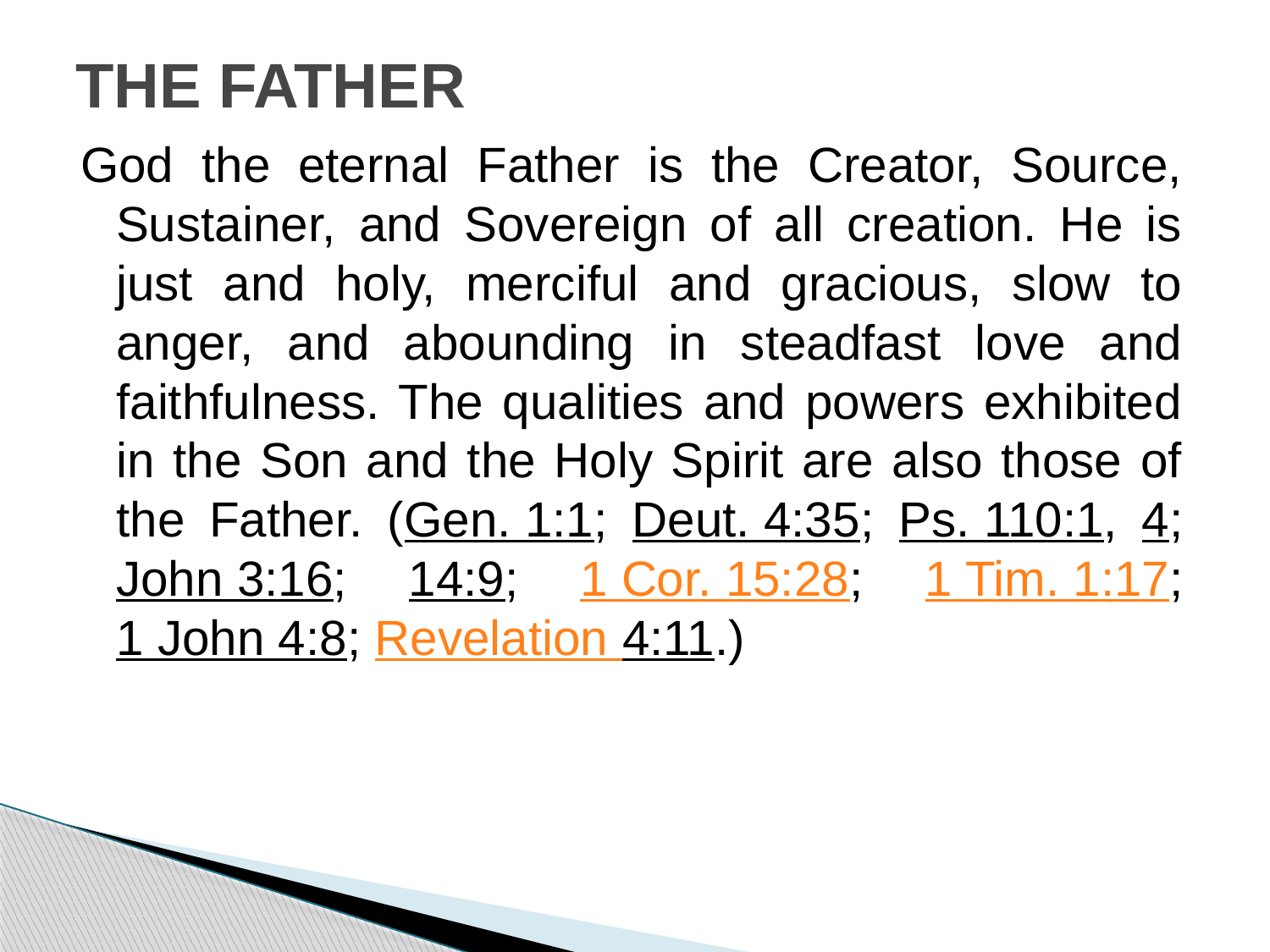

# THE FATHER
God the eternal Father is the Creator, Source, Sustainer, and Sovereign of all creation. He is just and holy, merciful and gracious, slow to anger, and abounding in steadfast love and faithfulness. The qualities and powers exhibited in the Son and the Holy Spirit are also those of the Father. (Gen. 1:1; Deut. 4:35; Ps. 110:1, 4; John 3:16; 14:9; 1 Cor. 15:28; 1 Tim. 1:17; 1 John 4:8; Revelation 4:11.)